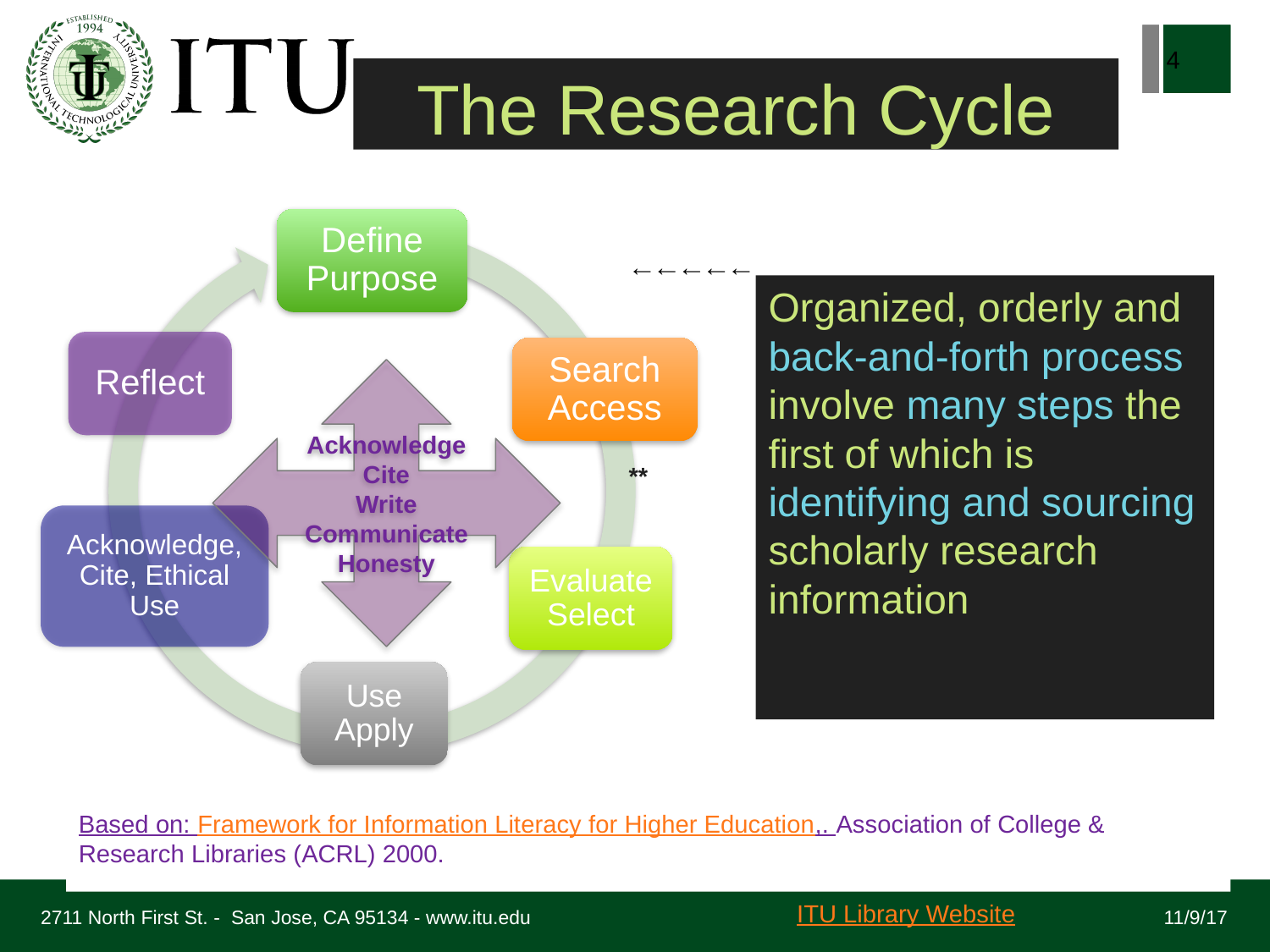

4
The Research Cycle

Define Purpose

Reflect

Search Access

Acknowledge, Cite, Ethical Use

Evaluate Select

Use Apply
←←←←←
Organized, orderly and back-and-forth process involve many steps the first of which is identifying and sourcing scholarly research information
Acknowledge
Cite
Write
Communicate
Honesty

 **
Based on: Framework for Information Literacy for Higher Education,. Association of College & Research Libraries (ACRL) 2000.
2711 North First St. -  San Jose, CA 95134 - www.itu.edu
11/9/17
ITU Library Website